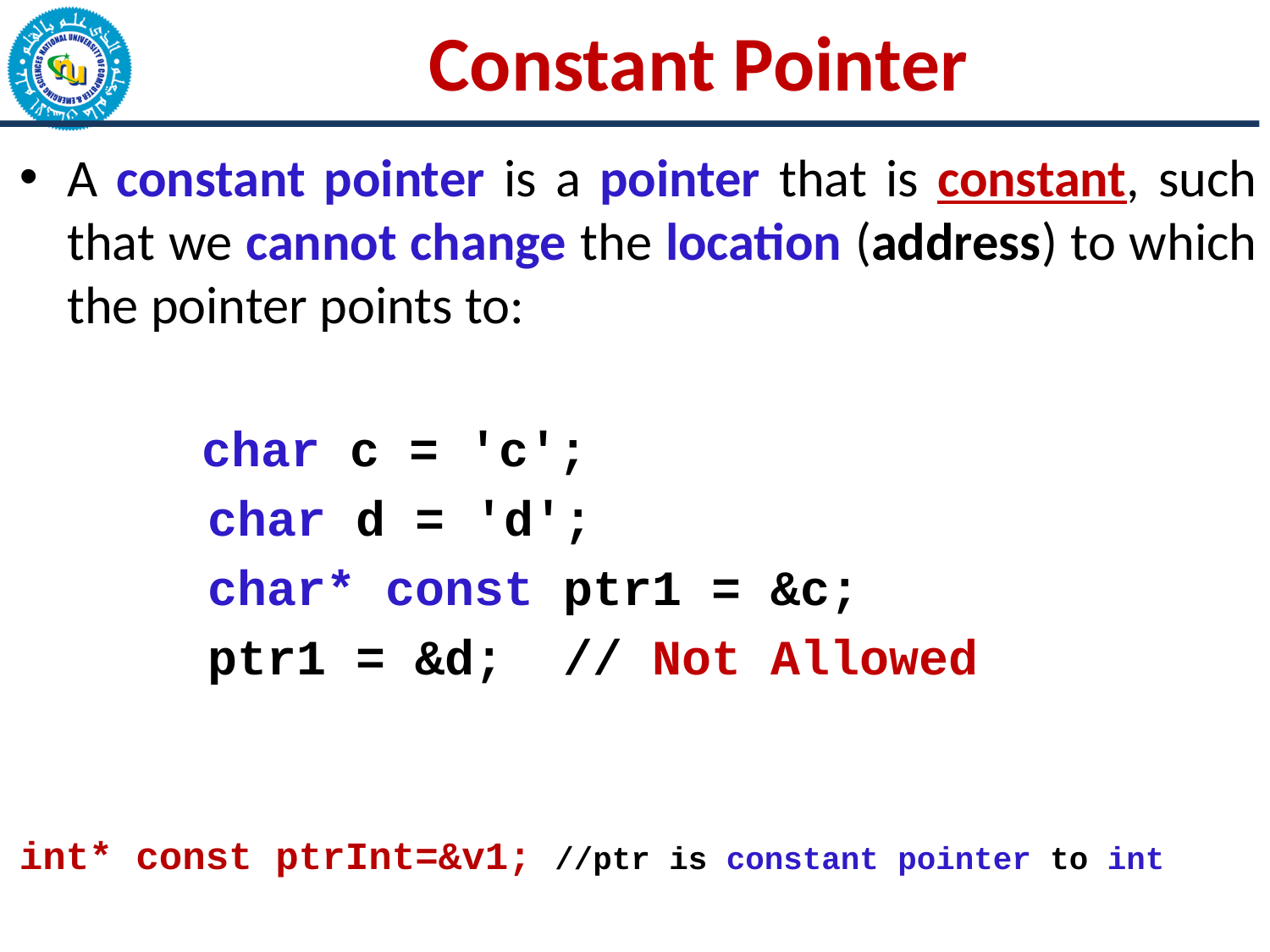

# Constant Pointer

A constant pointer is a pointer that is constant, such that we cannot change the location (address) to which the pointer points to:

	  char c = 'c';
	 char d = 'd';
	 char* const ptr1 = &c;
	 ptr1 = &d;  // Not Allowed

int* const ptrInt=&v1; //ptr is constant pointer to int